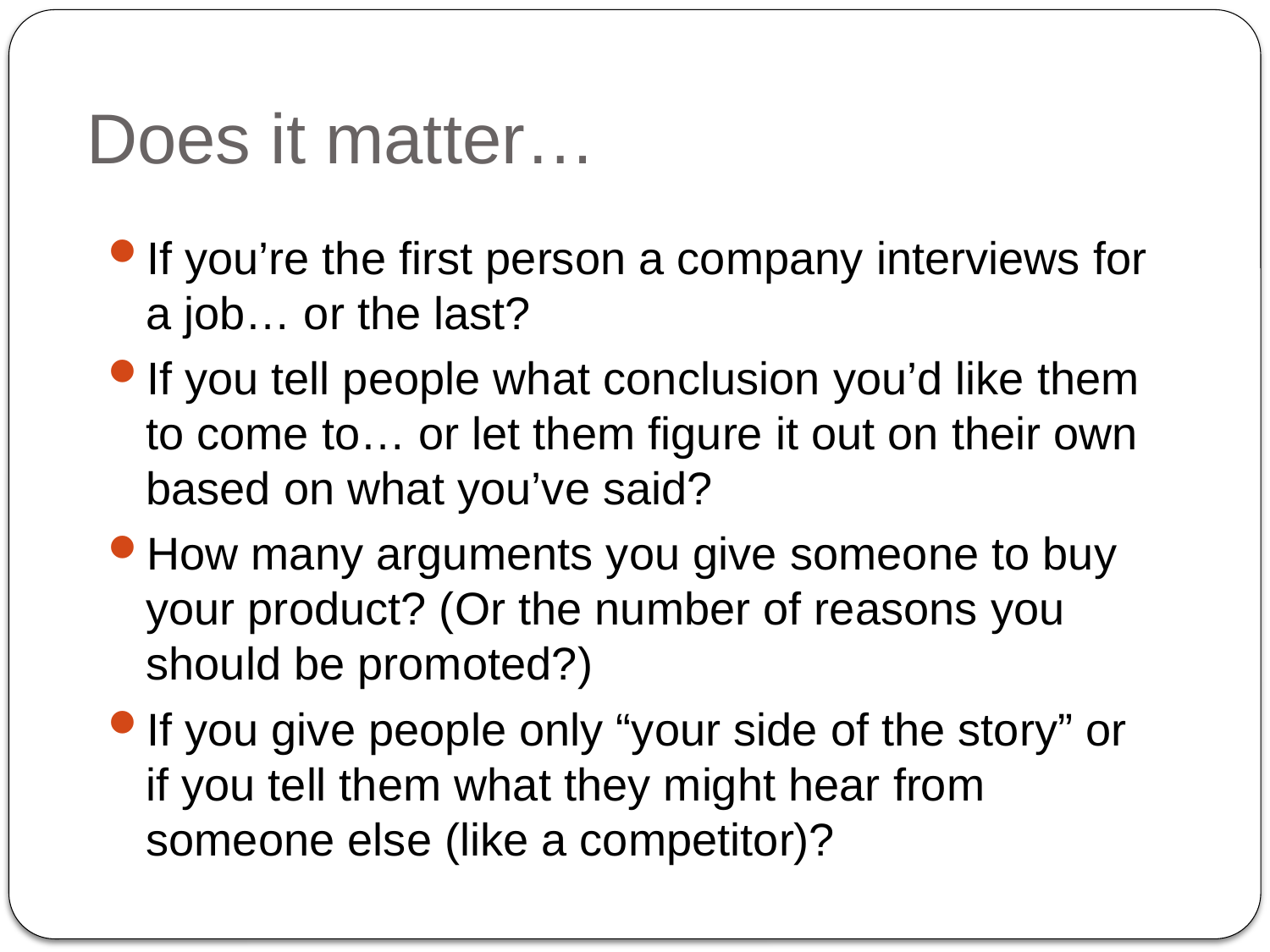

# Does it matter…
If you’re the first person a company interviews for a job… or the last?
If you tell people what conclusion you’d like them to come to… or let them figure it out on their own based on what you’ve said?
How many arguments you give someone to buy your product? (Or the number of reasons you should be promoted?)
If you give people only “your side of the story” or if you tell them what they might hear from someone else (like a competitor)?